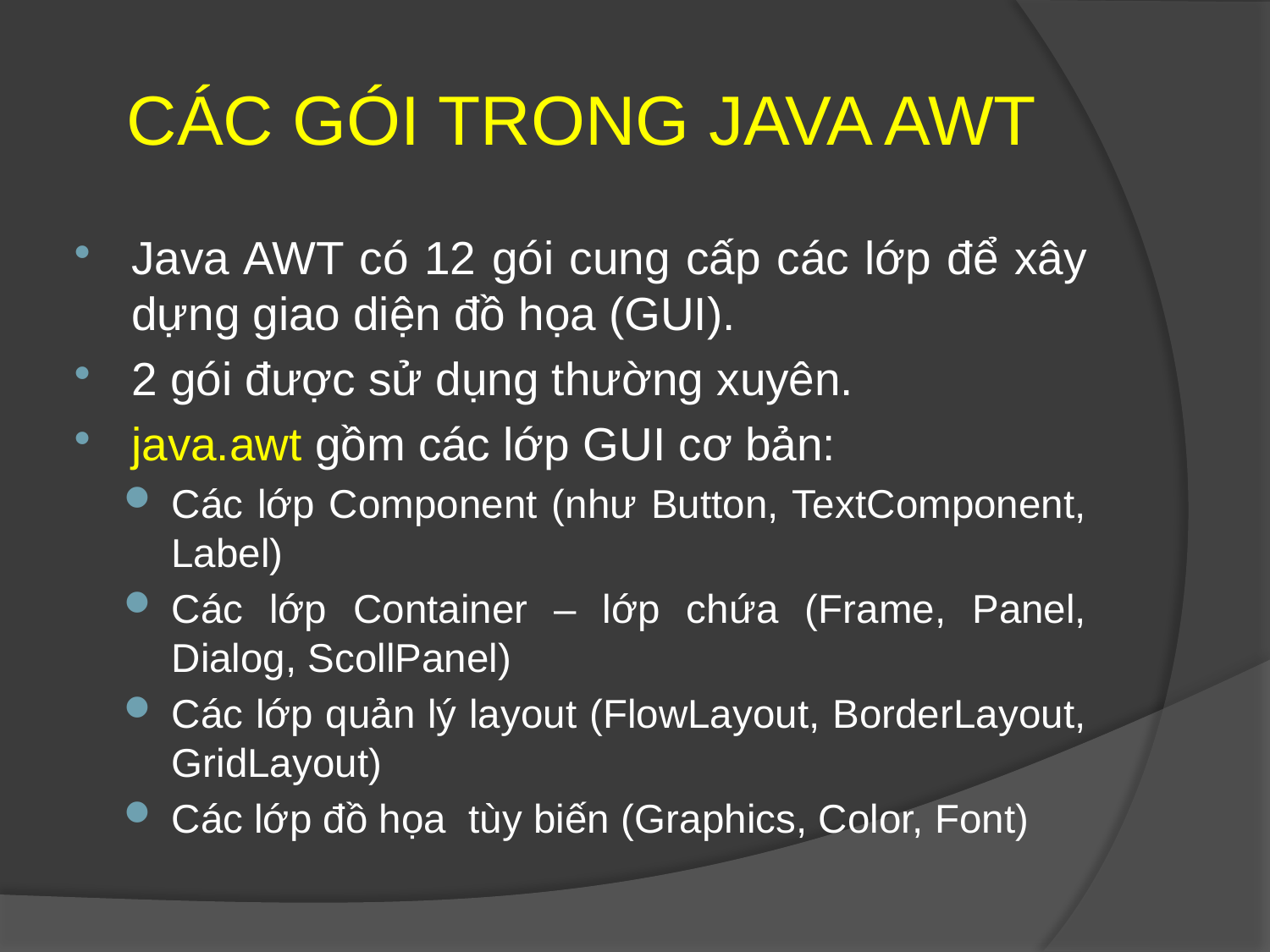

# CÁC GÓI TRONG JAVA AWT
Java AWT có 12 gói cung cấp các lớp để xây dựng giao diện đồ họa (GUI).
2 gói được sử dụng thường xuyên.
java.awt gồm các lớp GUI cơ bản:
Các lớp Component (như Button, TextComponent, Label)
Các lớp Container – lớp chứa (Frame, Panel, Dialog, ScollPanel)
Các lớp quản lý layout (FlowLayout, BorderLayout, GridLayout)
Các lớp đồ họa  tùy biến (Graphics, Color, Font)